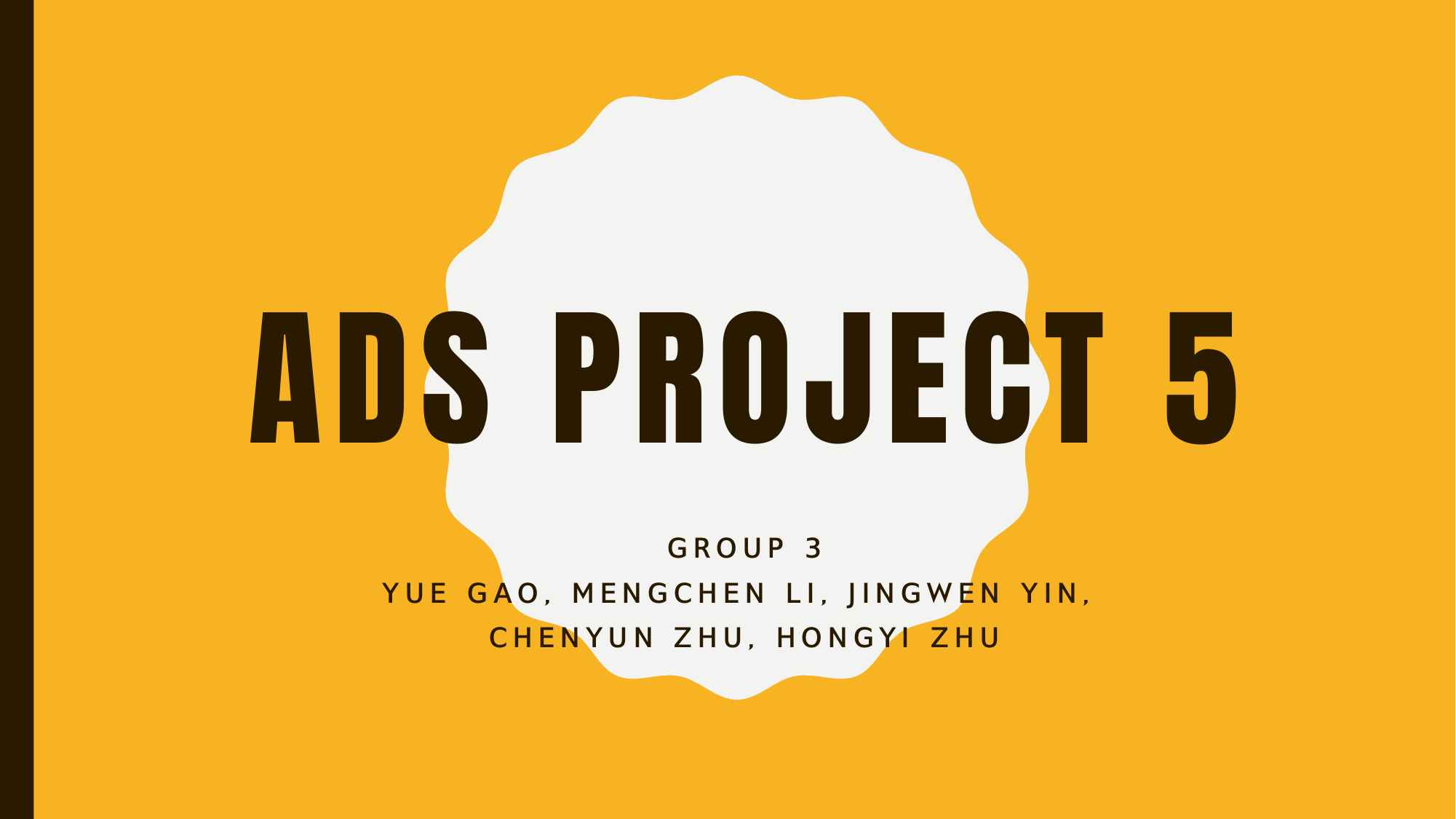

# ADS Project 5
Group 3
Yue Gao, Mengchen li, jingwen yin,
chenyun zhu, hongyi zhu